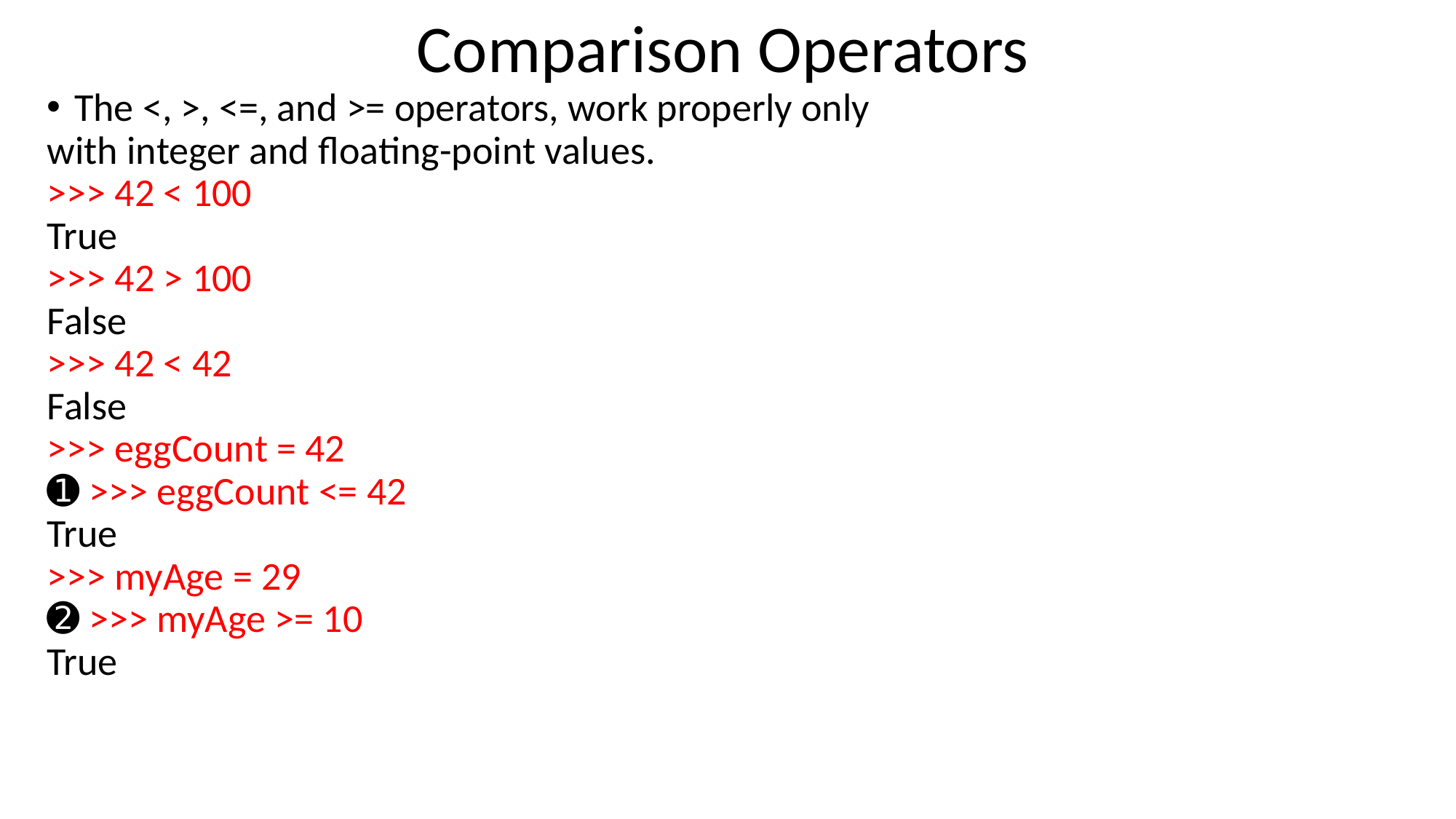

# Comparison Operators
The <, >, <=, and >= operators, work properly only
with integer and floating-point values.
>>> 42 < 100
True
>>> 42 > 100
False
>>> 42 < 42
False
>>> eggCount = 42
➊ >>> eggCount <= 42
True
>>> myAge = 29
➋ >>> myAge >= 10
True